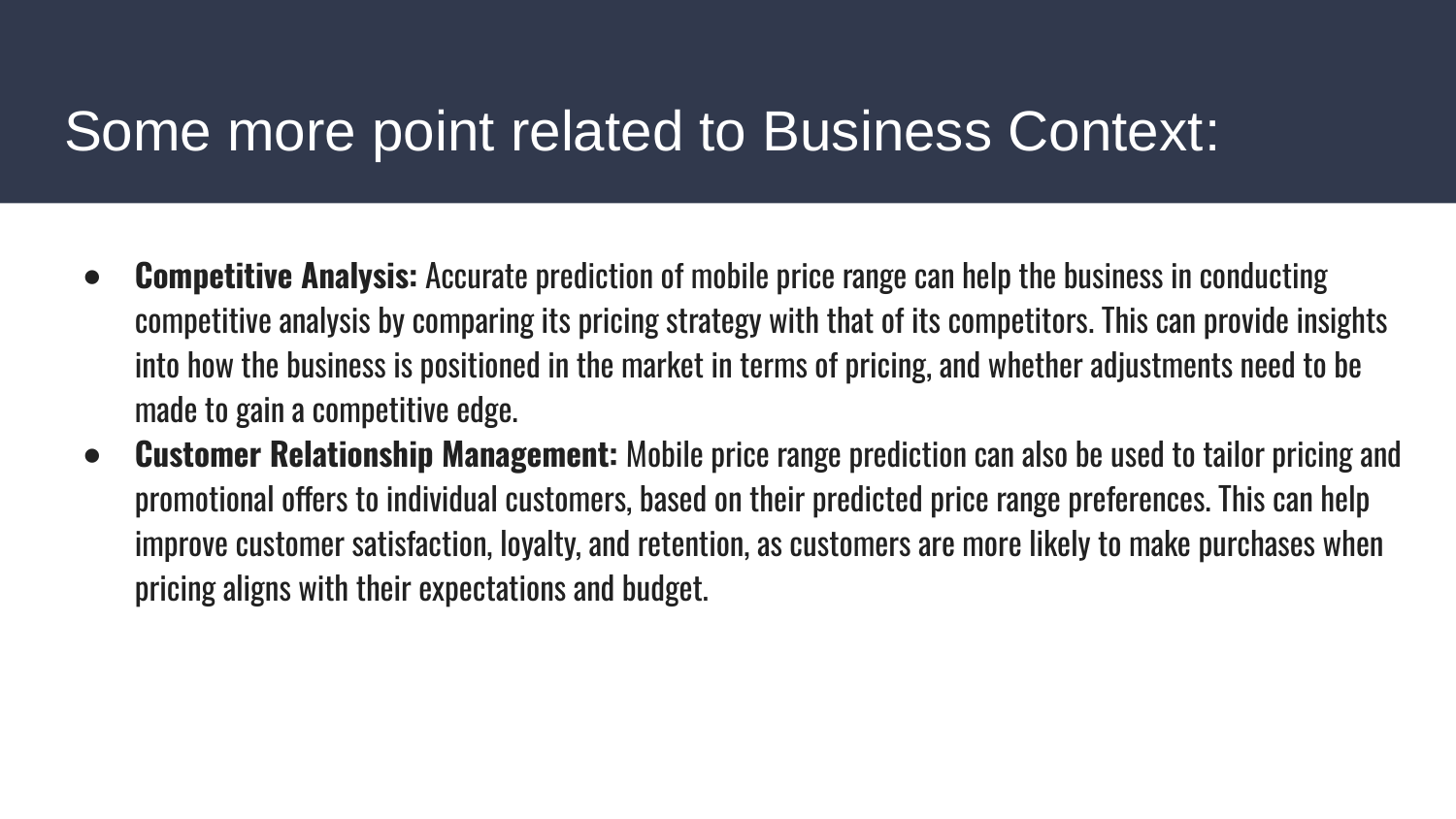

# Some more point related to Business Context:
Competitive Analysis: Accurate prediction of mobile price range can help the business in conducting competitive analysis by comparing its pricing strategy with that of its competitors. This can provide insights into how the business is positioned in the market in terms of pricing, and whether adjustments need to be made to gain a competitive edge.
Customer Relationship Management: Mobile price range prediction can also be used to tailor pricing and promotional offers to individual customers, based on their predicted price range preferences. This can help improve customer satisfaction, loyalty, and retention, as customers are more likely to make purchases when pricing aligns with their expectations and budget.